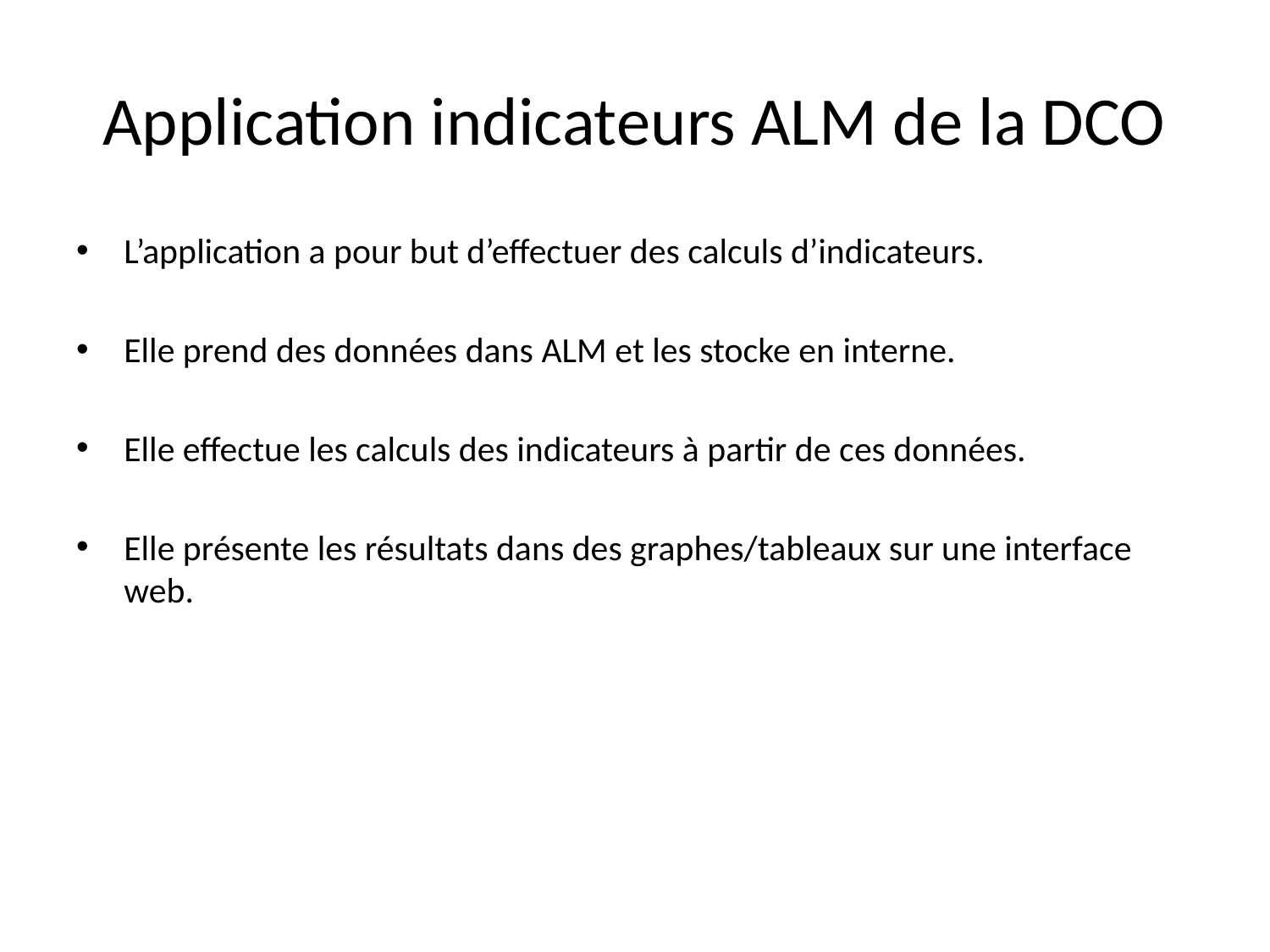

# Application indicateurs ALM de la DCO
L’application a pour but d’effectuer des calculs d’indicateurs.

Elle prend des données dans ALM et les stocke en interne.

Elle effectue les calculs des indicateurs à partir de ces données.

Elle présente les résultats dans des graphes/tableaux sur une interface web.